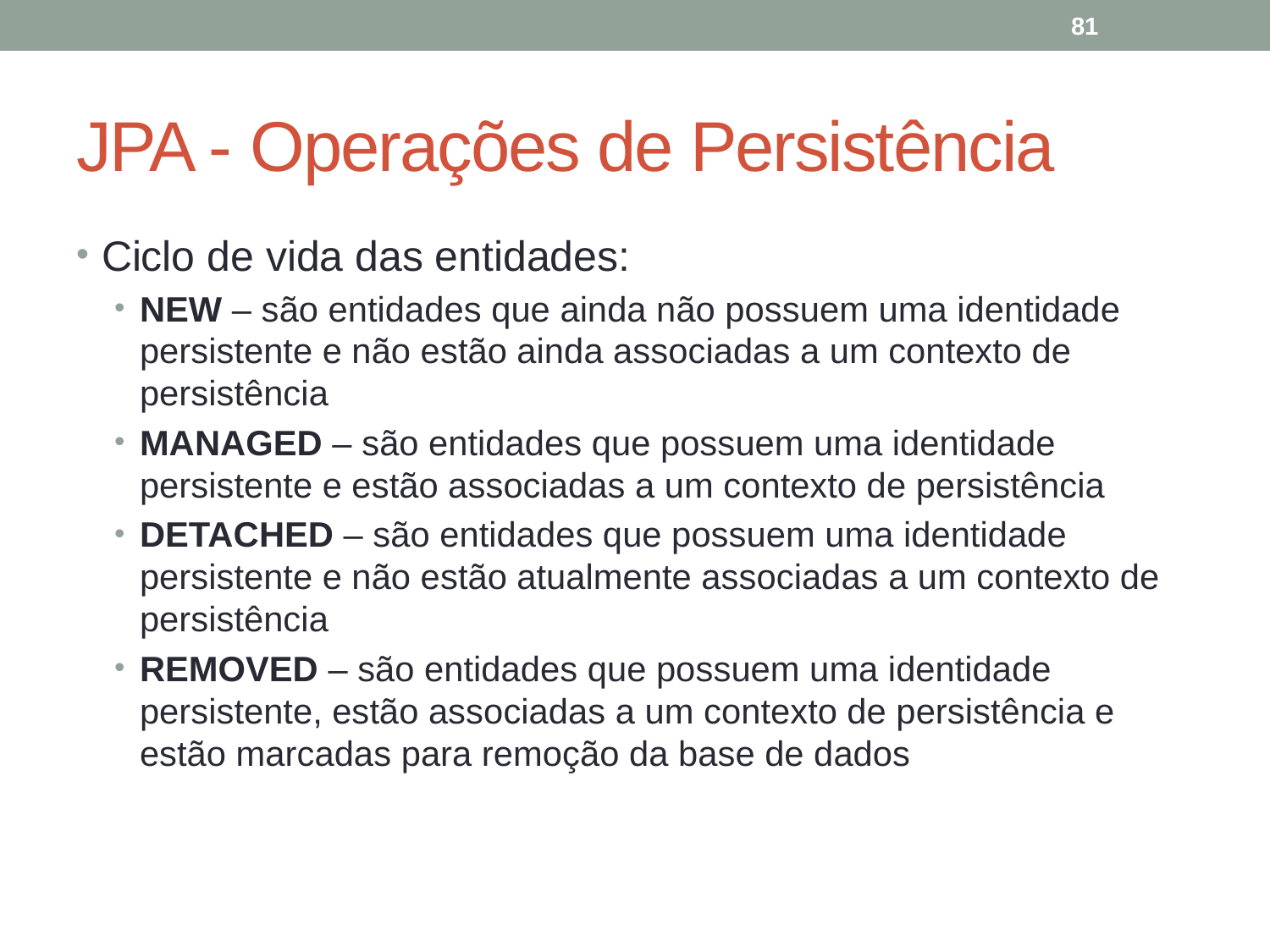

81
# JPA - Operações de Persistência
Ciclo de vida das entidades:
NEW – são entidades que ainda não possuem uma identidade persistente e não estão ainda associadas a um contexto de persistência
MANAGED – são entidades que possuem uma identidade persistente e estão associadas a um contexto de persistência
DETACHED – são entidades que possuem uma identidade persistente e não estão atualmente associadas a um contexto de persistência
REMOVED – são entidades que possuem uma identidade persistente, estão associadas a um contexto de persistência e estão marcadas para remoção da base de dados